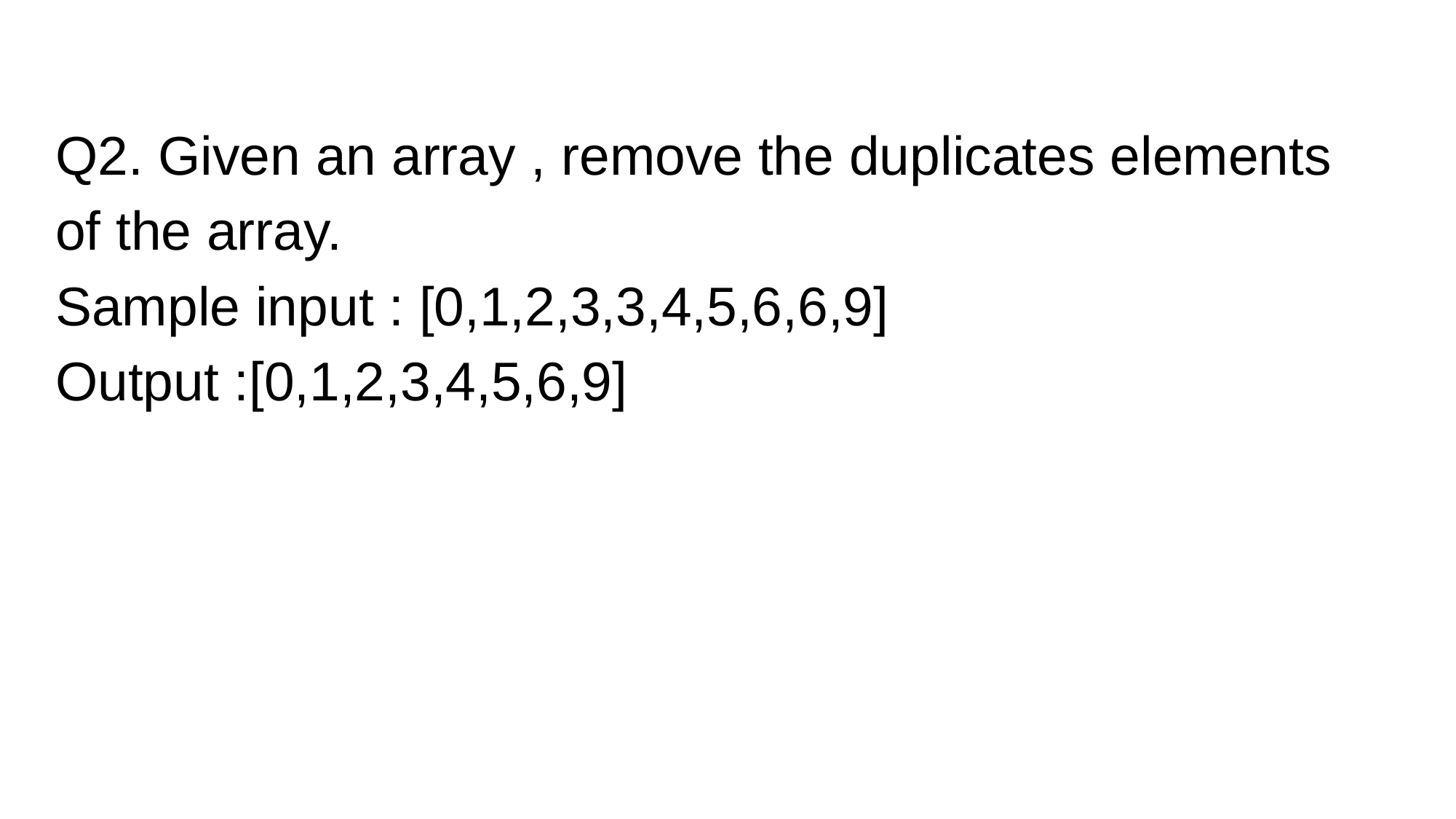

Q2. Given an array , remove the duplicates elements of the array.
Sample input : [0,1,2,3,3,4,5,6,6,9]
Output :[0,1,2,3,4,5,6,9]